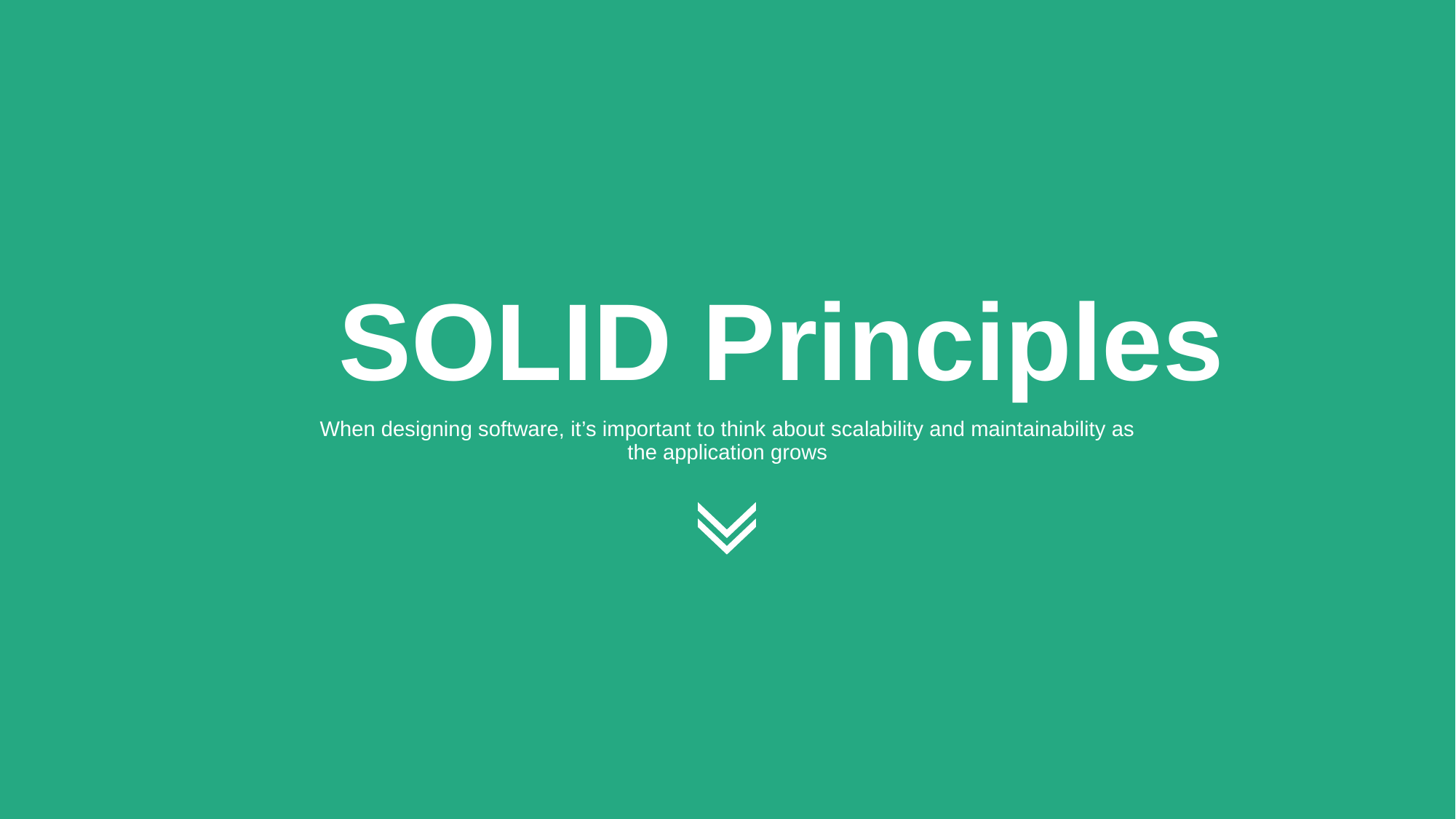

# SOLID Principles
When designing software, it’s important to think about scalability and maintainability as the application grows